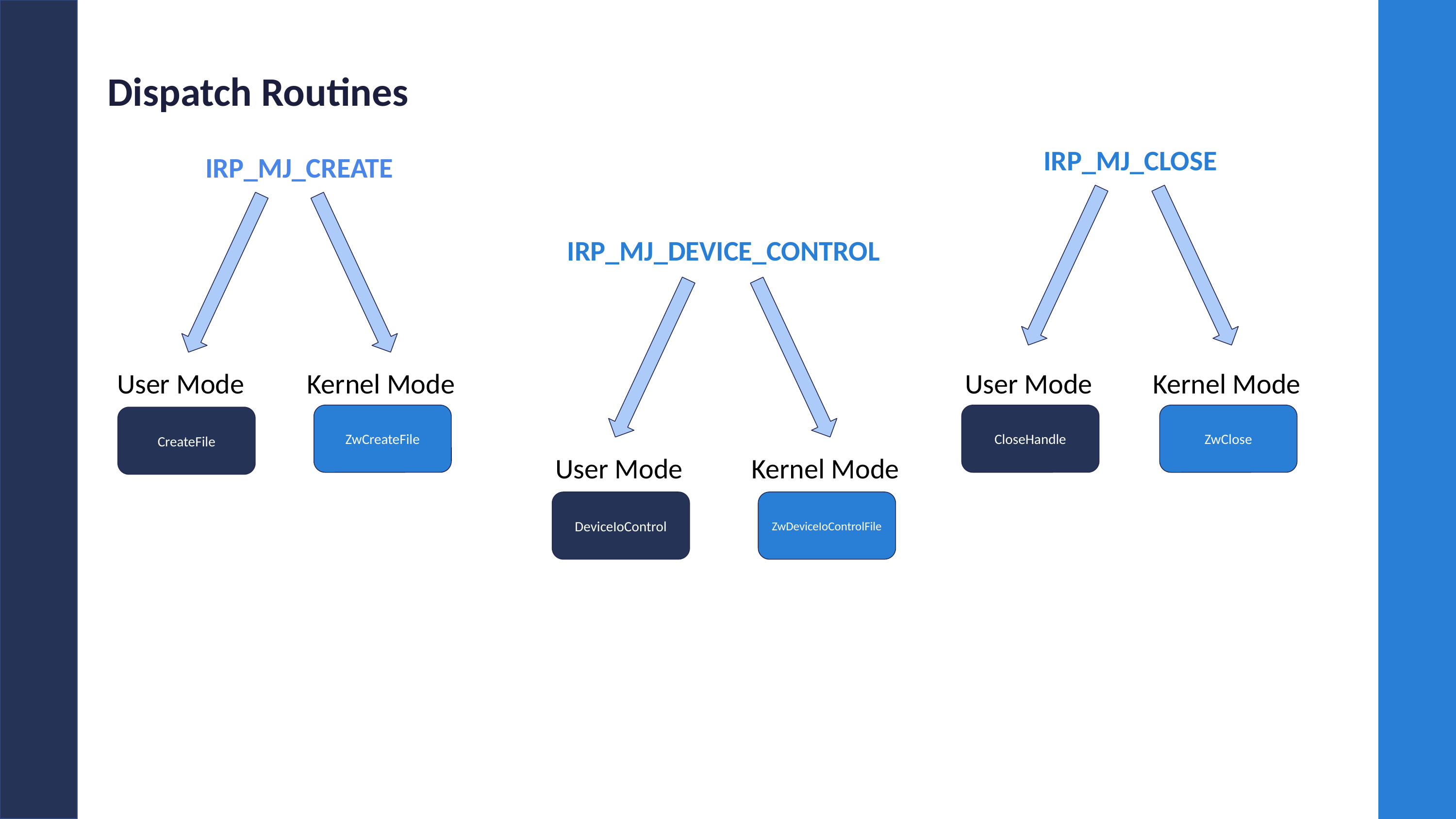

# Dispatch Routines
IRP_MJ_CLOSE
IRP_MJ_CREATE

IRP_MJ_DEVICE_CONTROL

User Mode
Kernel Mode
User Mode
Kernel Mode
ZwCreateFile
CloseHandle
ZwClose
CreateFile
User Mode
Kernel Mode
DeviceIoControl
ZwDeviceIoControlFile